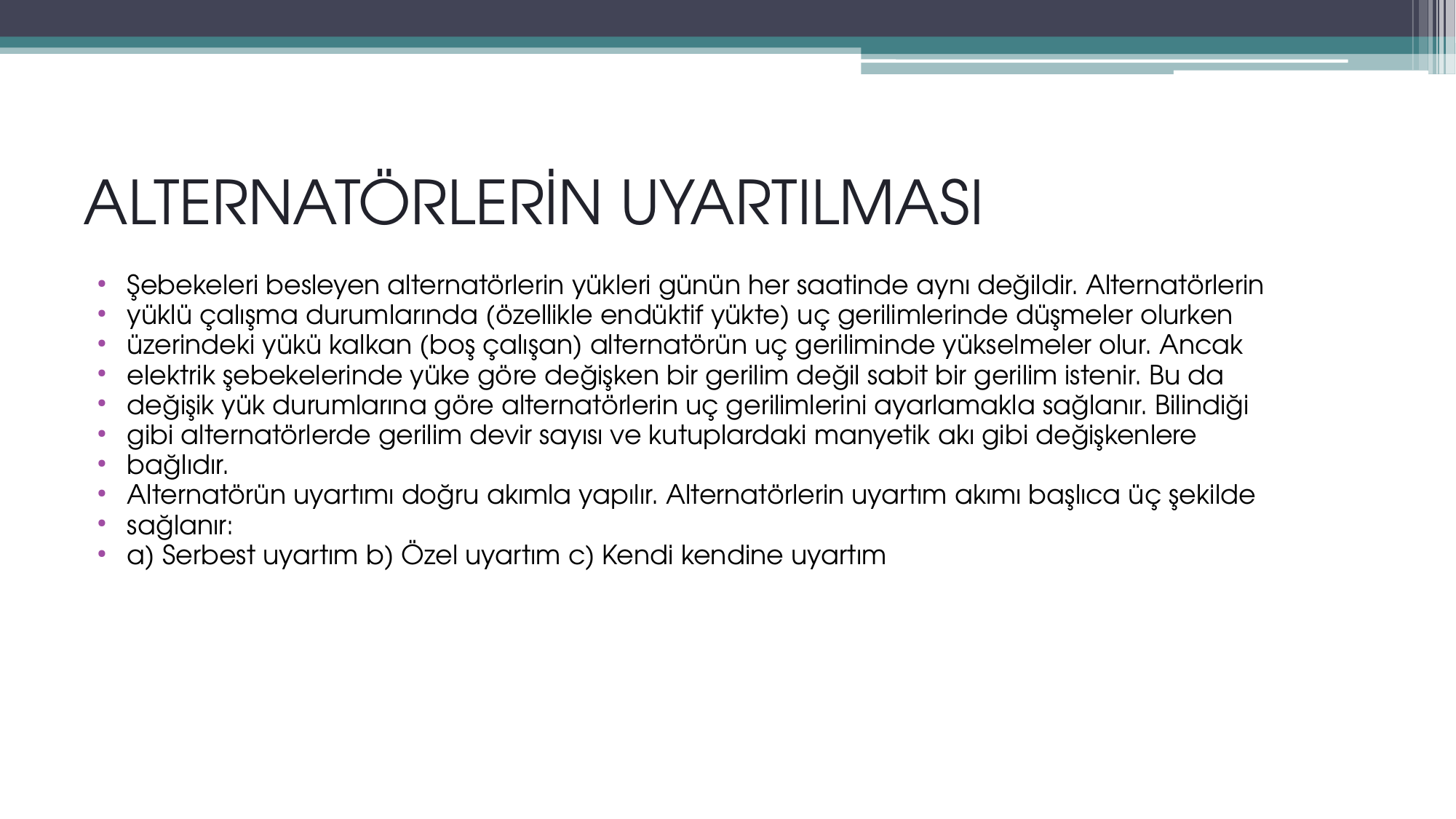

# ALTERNATÖRLERİN UYARTILMASI
Şebekeleri besleyen alternatörlerin yükleri günün her saatinde aynı değildir. Alternatörlerin
yüklü çalışma durumlarında (özellikle endüktif yükte) uç gerilimlerinde düşmeler olurken
üzerindeki yükü kalkan (boş çalışan) alternatörün uç geriliminde yükselmeler olur. Ancak
elektrik şebekelerinde yüke göre değişken bir gerilim değil sabit bir gerilim istenir. Bu da
değişik yük durumlarına göre alternatörlerin uç gerilimlerini ayarlamakla sağlanır. Bilindiği
gibi alternatörlerde gerilim devir sayısı ve kutuplardaki manyetik akı gibi değişkenlere
bağlıdır.
Alternatörün uyartımı doğru akımla yapılır. Alternatörlerin uyartım akımı başlıca üç şekilde
sağlanır:
a) Serbest uyartım b) Özel uyartım c) Kendi kendine uyartım